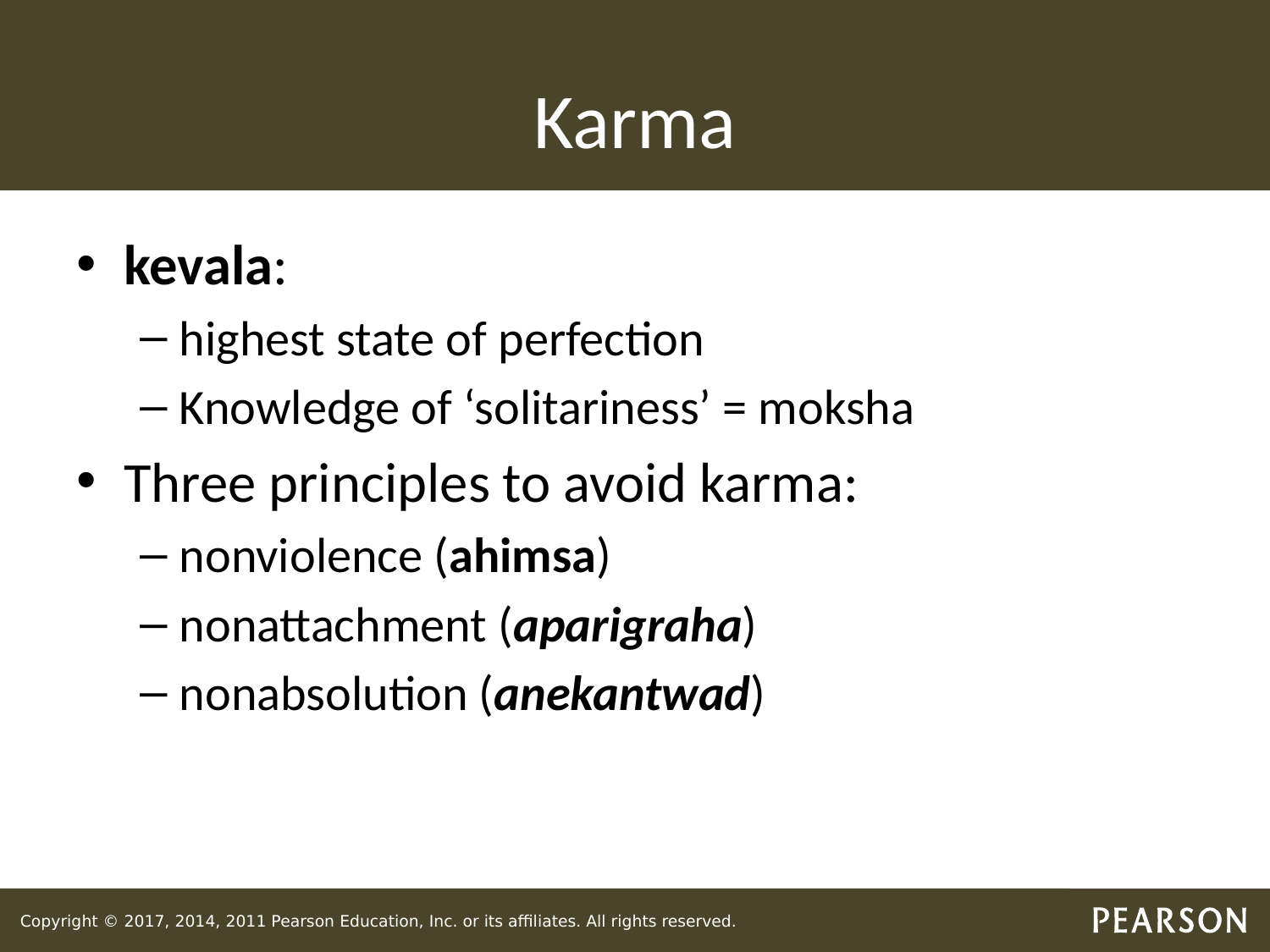

# Karma
kevala:
highest state of perfection
Knowledge of ‘solitariness’ = moksha
Three principles to avoid karma:
nonviolence (ahimsa)
nonattachment (aparigraha)
nonabsolution (anekantwad)